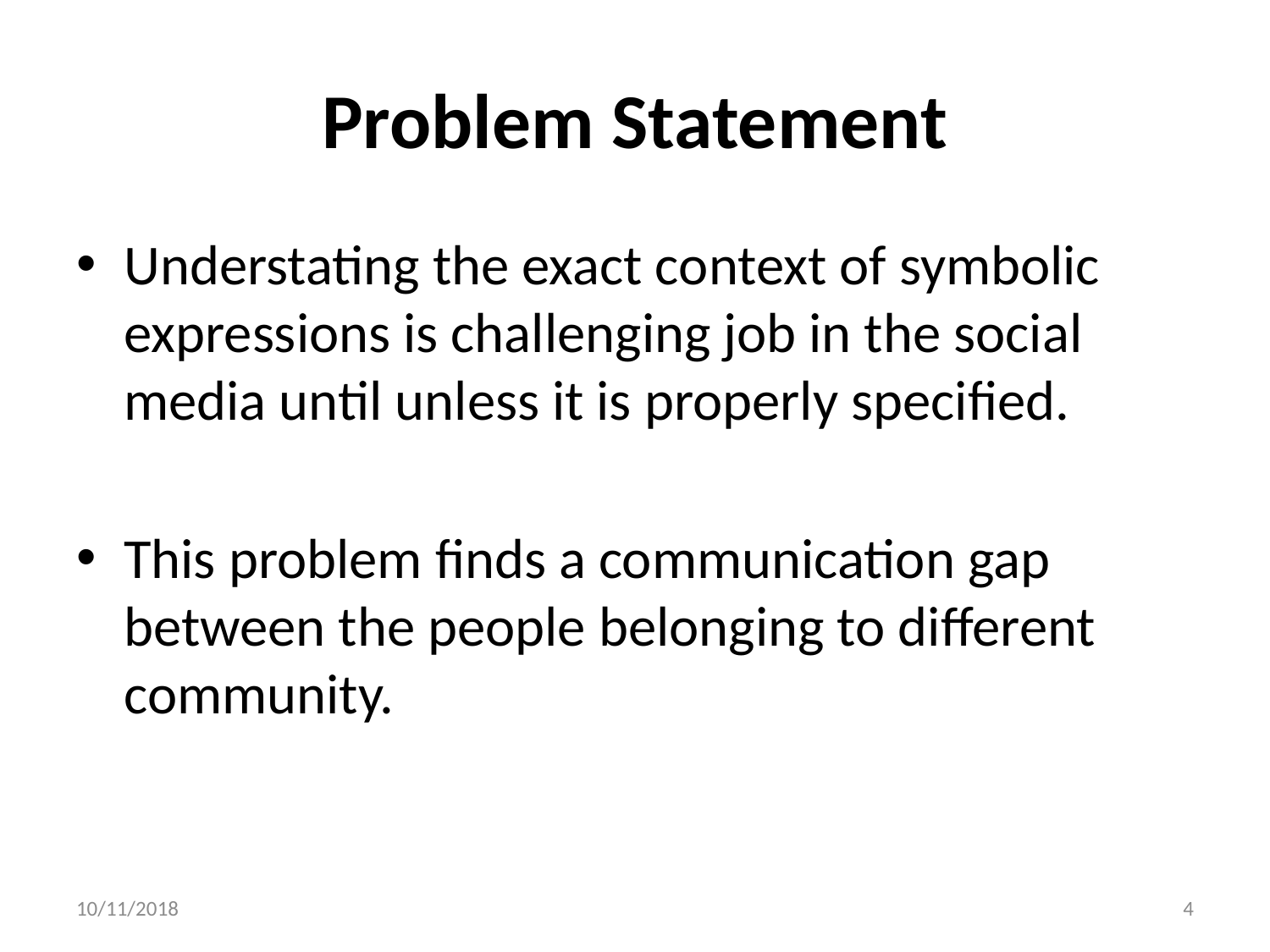

# Problem Statement
Understating the exact context of symbolic expressions is challenging job in the social media until unless it is properly specified.

This problem finds a communication gap between the people belonging to different community.

10/11/2018
4